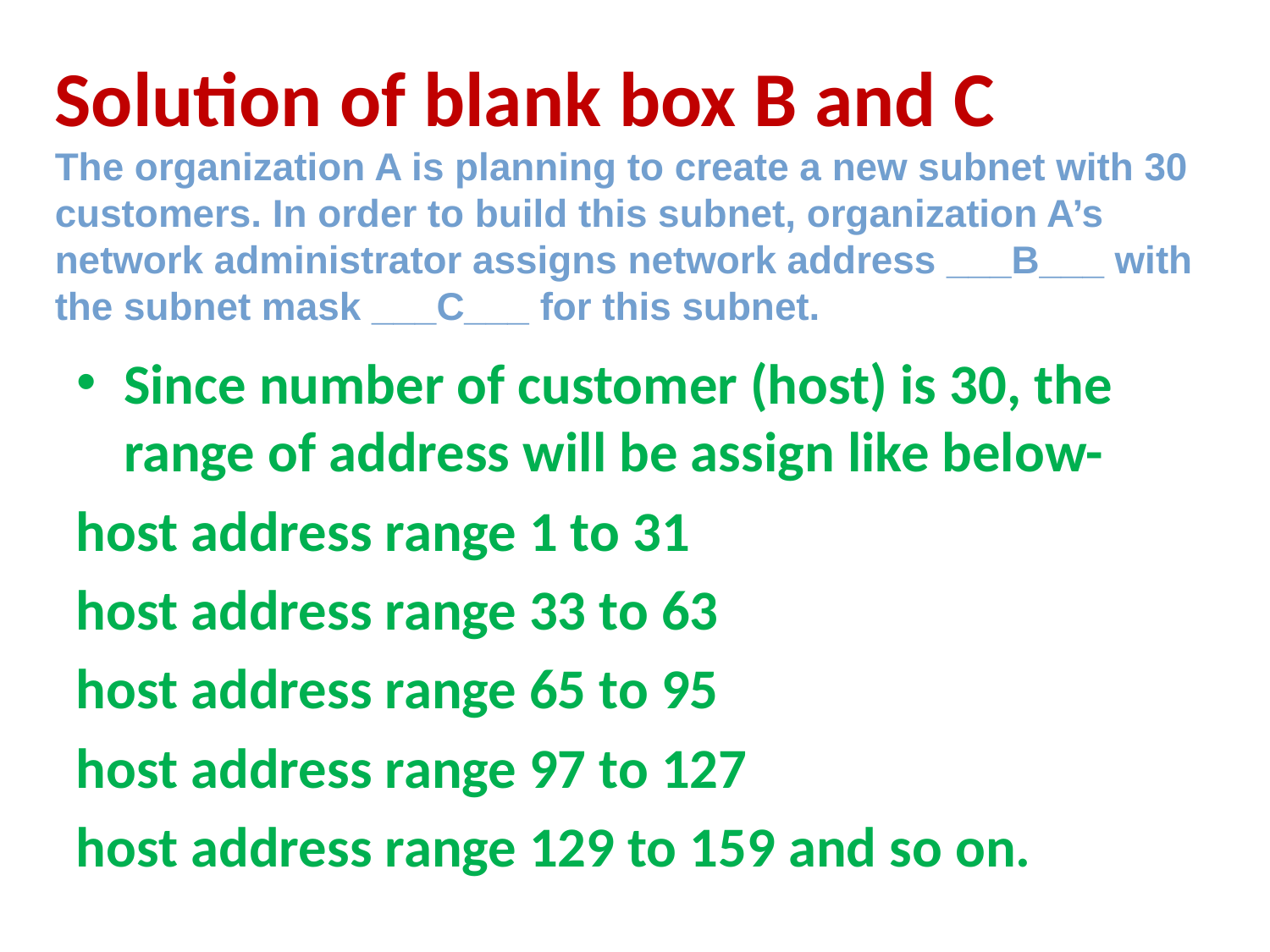

Solution of blank box B and C
The organization A is planning to create a new subnet with 30 customers. In order to build this subnet, organization A’s network administrator assigns network address ___B___ with the subnet mask ___C___ for this subnet.

Since number of customer (host) is 30, the range of address will be assign like below-
host address range 1 to 31
host address range 33 to 63
host address range 65 to 95
host address range 97 to 127
host address range 129 to 159 and so on.